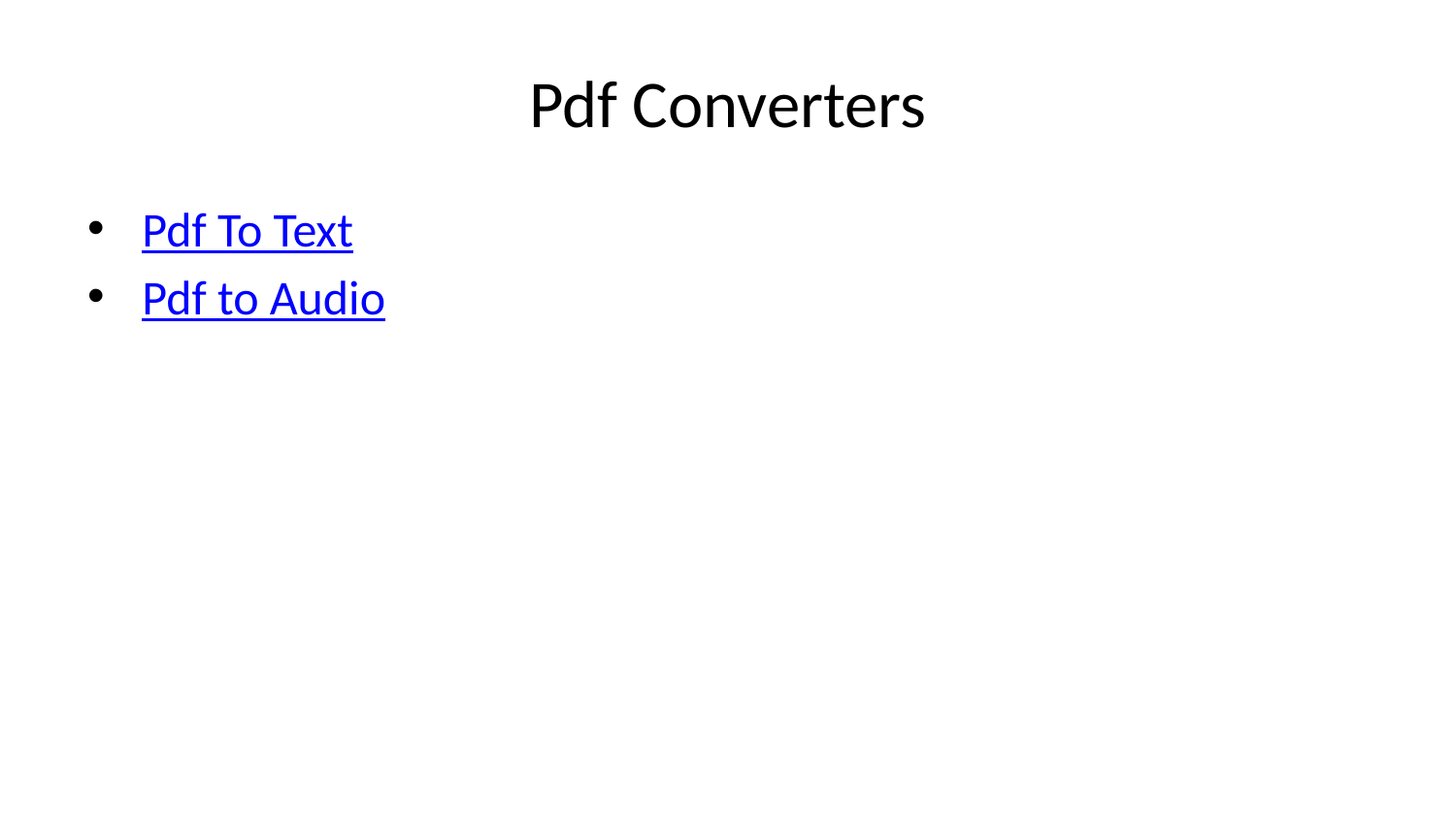

# Pdf Converters
Pdf To Text
Pdf to Audio